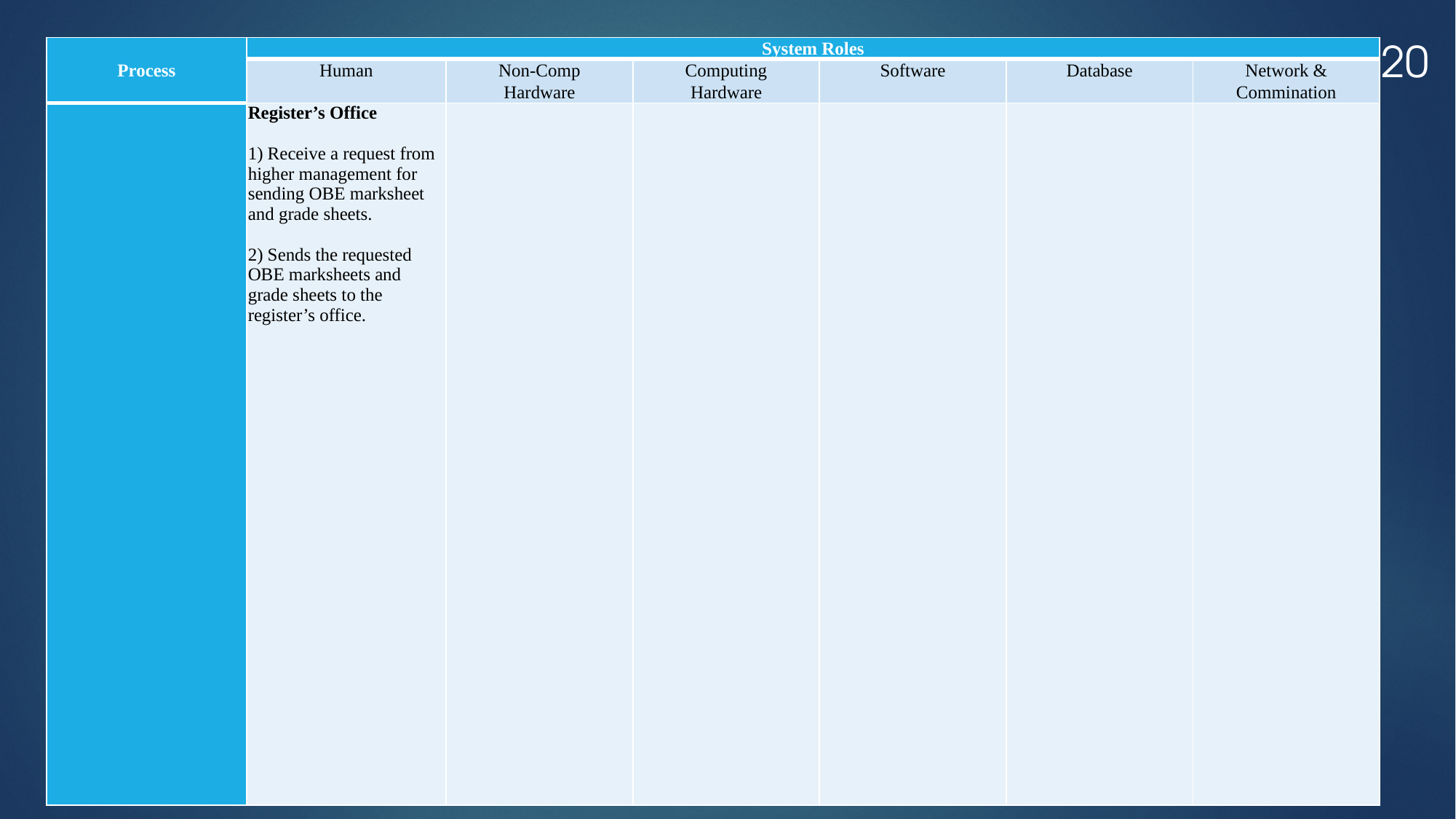

20
| Process | System Roles |  |  |  |  |  |
| --- | --- | --- | --- | --- | --- | --- |
|  | Human | Non-Comp Hardware | Computing Hardware | Software | Database | Network & Commination |
|  | Register’s Office   1) Receive a request from higher management for sending OBE marksheet and grade sheets.   2) Sends the requested OBE marksheets and grade sheets to the register’s office. |  |  |  |  |  |